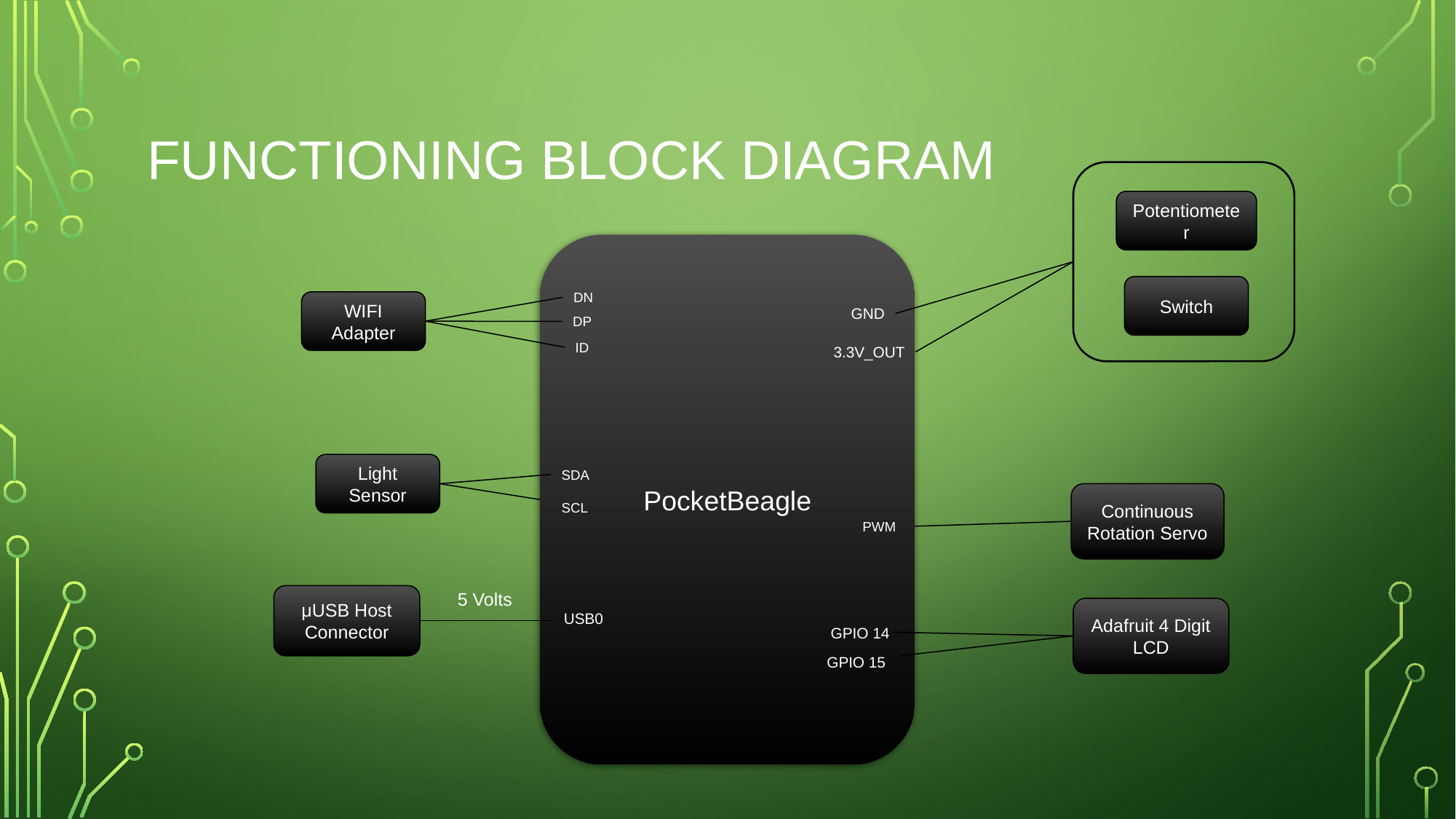

# Functioning Block Diagram

Potentiometer
PocketBeagle
Switch
DN
WIFI Adapter
GND
DP
ID
3.3V_OUT
Light Sensor
SDA
Continuous Rotation Servo
SCL
PWM
5 Volts
μUSB Host
Connector
Adafruit 4 Digit LCD
USB0
GPIO 14
GPIO 15